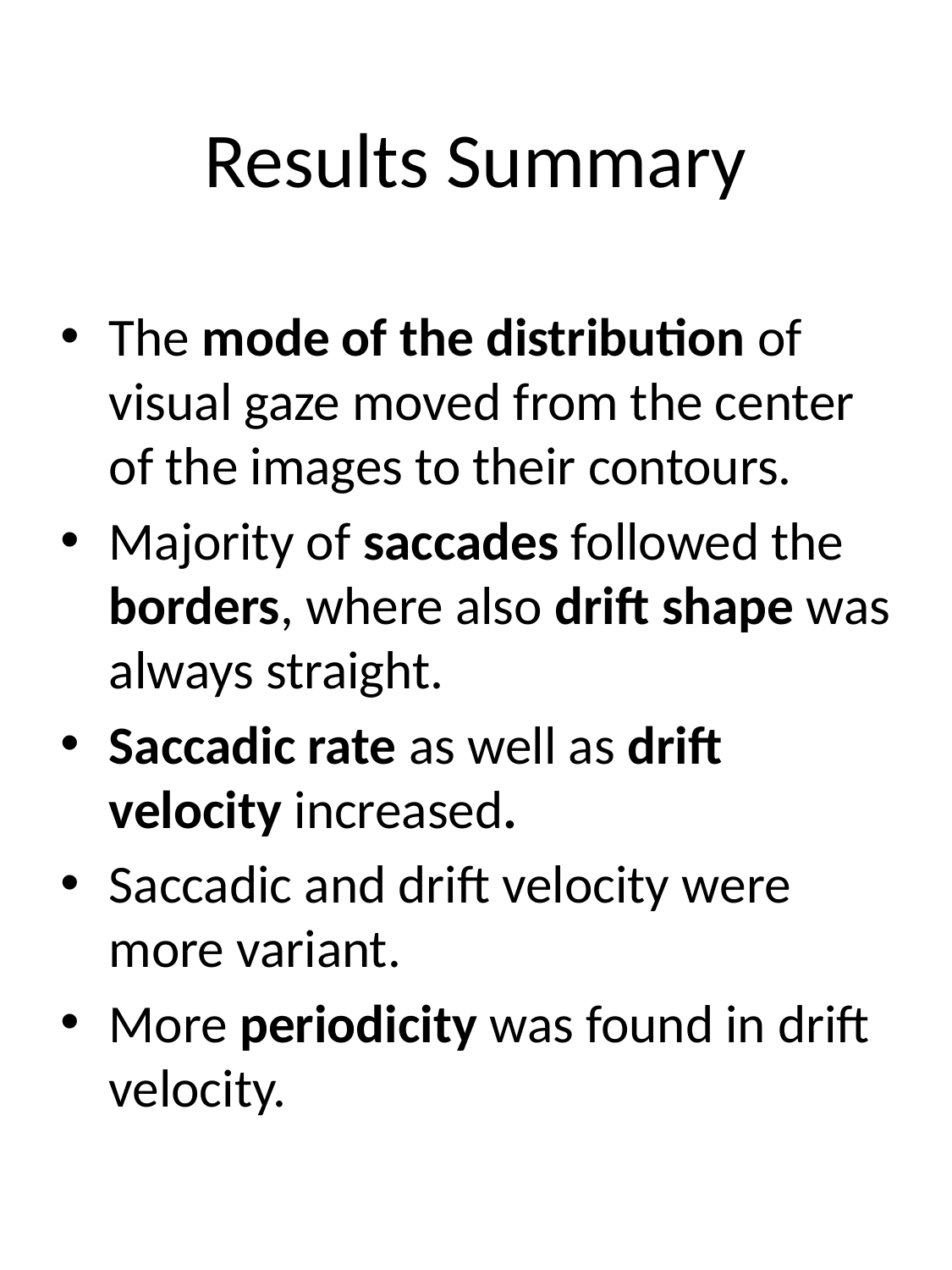

# Results Summary
The mode of the distribution of visual gaze moved from the center of the images to their contours.
Majority of saccades followed the borders, where also drift shape was always straight.
Saccadic rate as well as drift velocity increased.
Saccadic and drift velocity were more variant.
More periodicity was found in drift velocity.